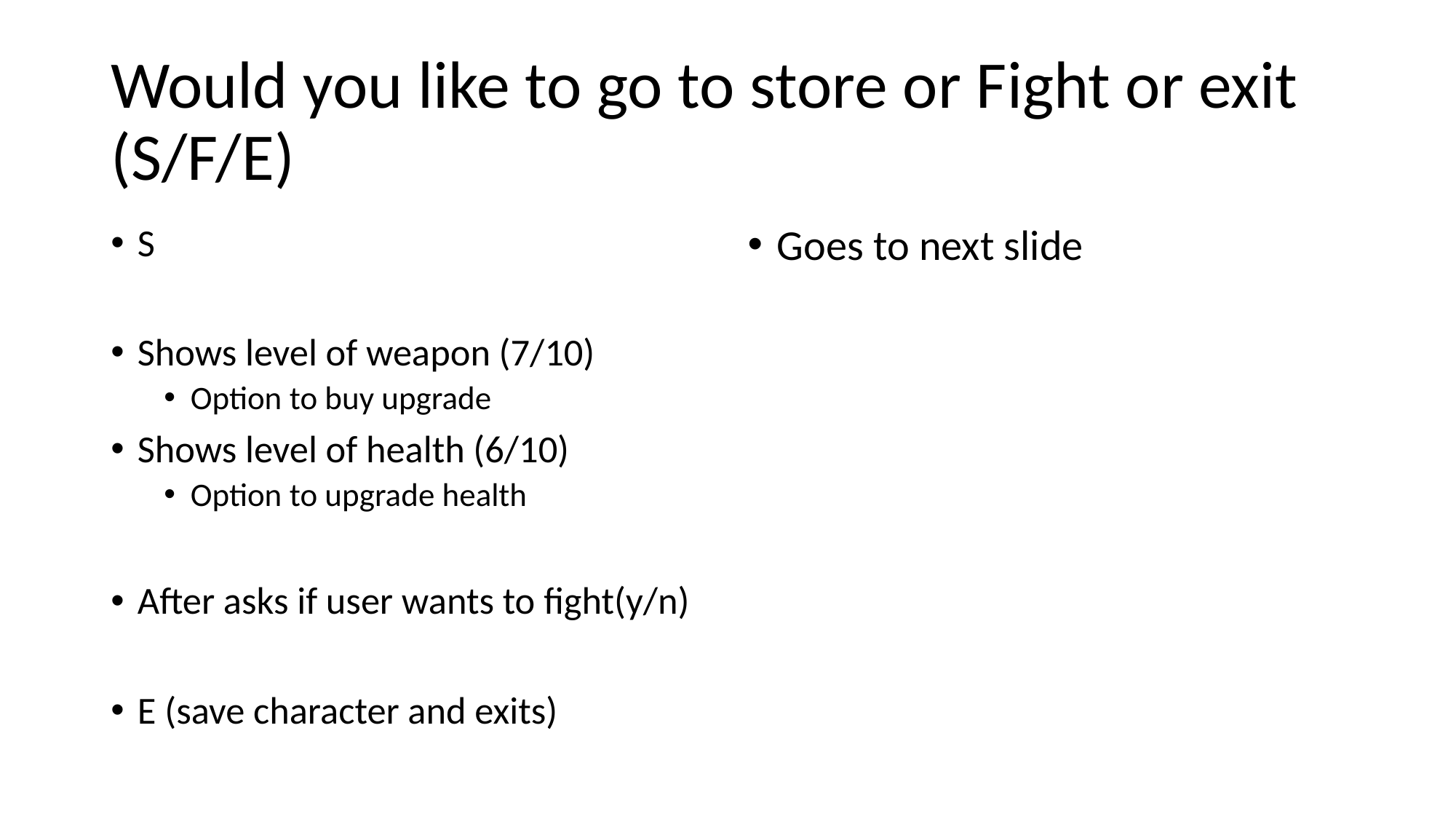

# Would you like to go to store or Fight or exit (S/F/E)
S

Shows level of weapon (7/10)
Option to buy upgrade
Shows level of health (6/10)
Option to upgrade health

After asks if user wants to fight(y/n)

E (save character and exits)
Goes to next slide